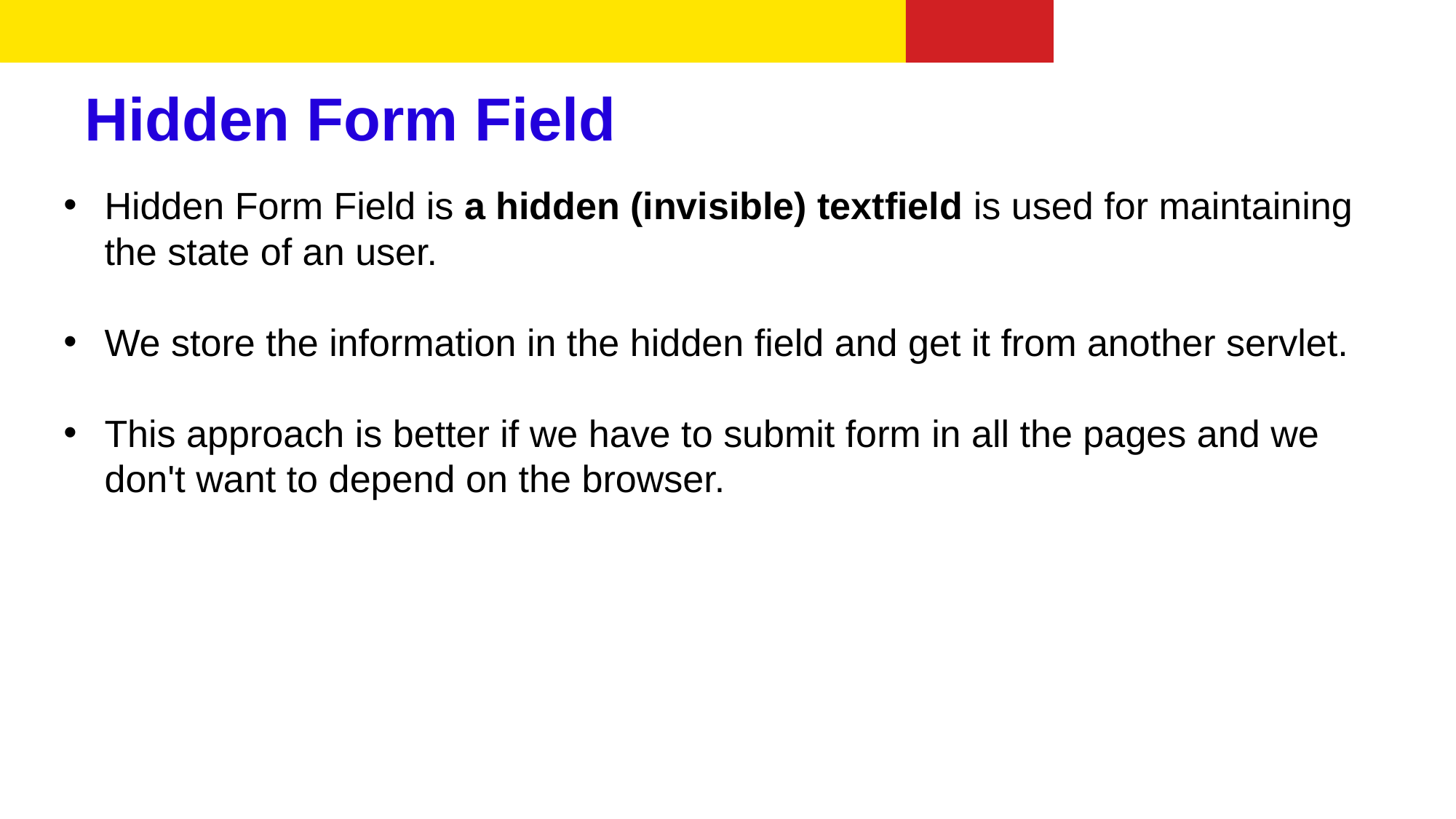

# Hidden Form Field
Hidden Form Field is a hidden (invisible) textfield is used for maintaining the state of an user.

We store the information in the hidden field and get it from another servlet.

This approach is better if we have to submit form in all the pages and we don't want to depend on the browser.